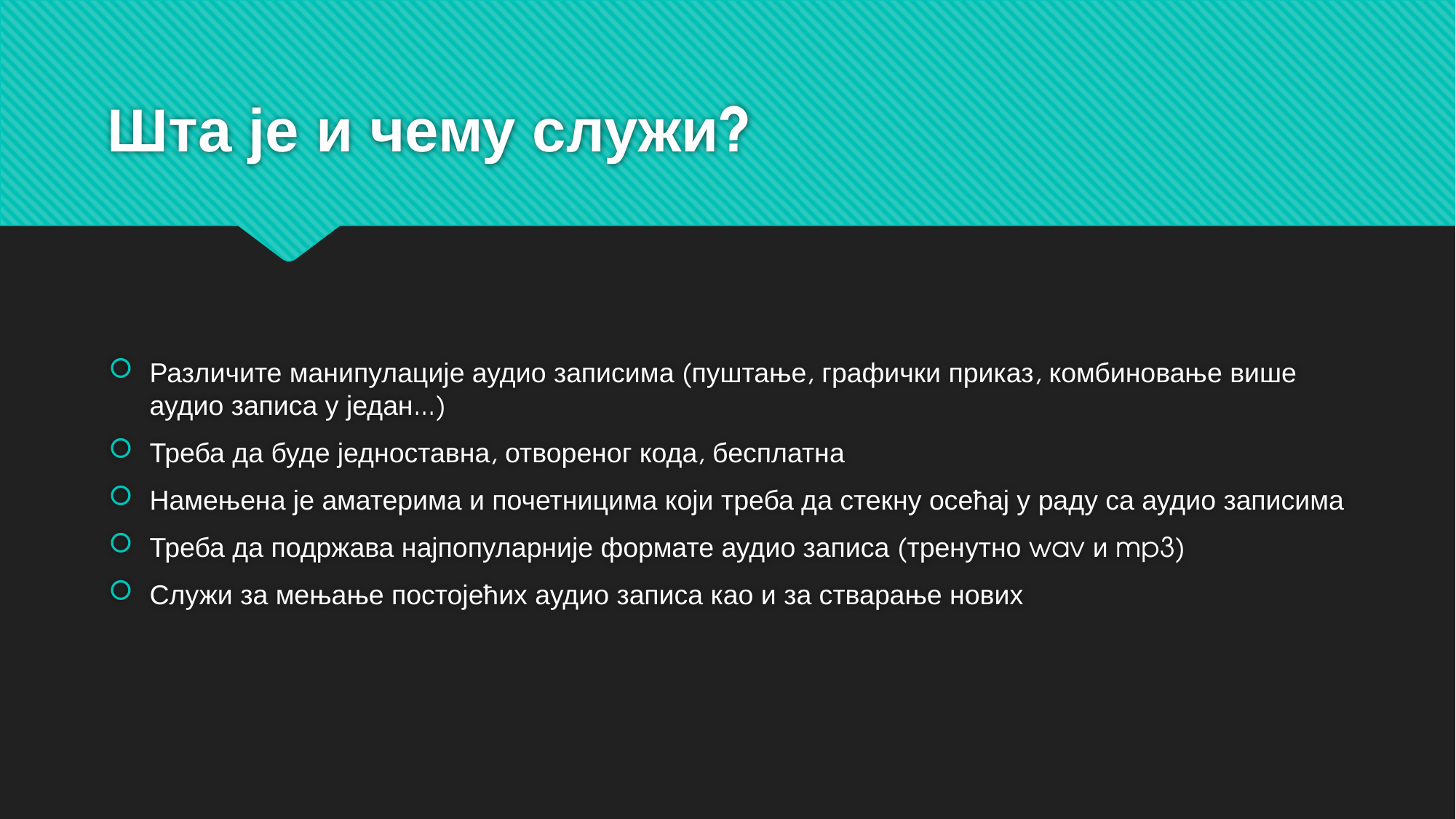

# Шта је и чему служи?
Различите манипулације аудио записима (пуштање, графички приказ, комбиновање више аудио записа у један...)
Треба да буде једноставна, отвореног кода, бесплатна
Намењена је аматерима и почетницима који треба да стекну осећај у раду са аудио записима
Треба да подржава најпопуларније формате аудио записа (тренутно wav и mp3)
Служи за мењање постојећих аудио записа као и за стварање нових